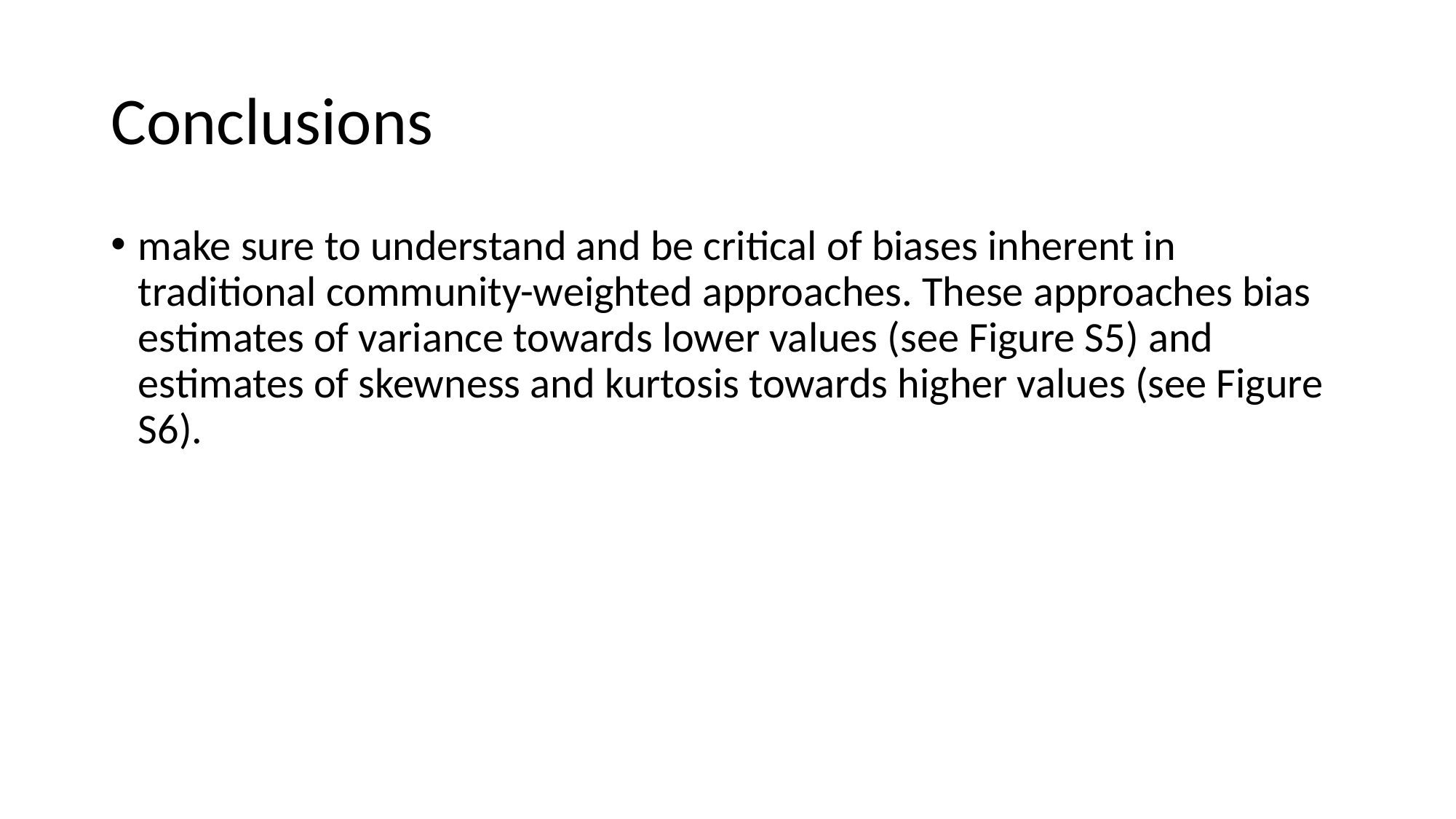

# Conclusions
make sure to understand and be critical of biases inherent in traditional community-weighted approaches. These approaches bias estimates of variance towards lower values (see Figure S5) and estimates of skewness and kurtosis towards higher values (see Figure S6).